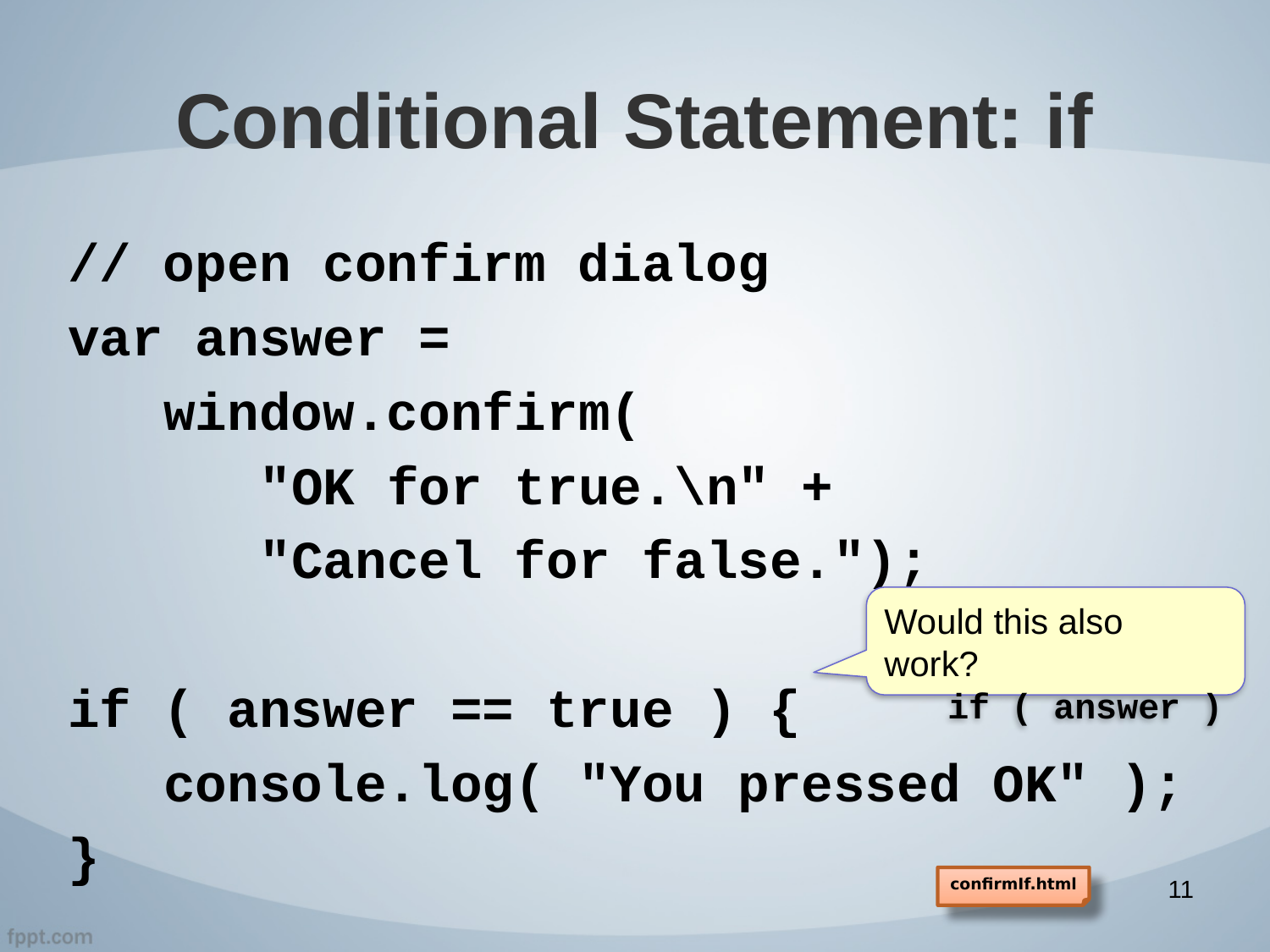

# Conditional Statement: if
// open confirm dialog
var answer =
   window.confirm(
      "OK for true.\n" +
      "Cancel for false.");

if ( answer == true ) {
   console.log( "You pressed OK" );
}
Would this also work?
if ( answer )
11
confirmIf.html